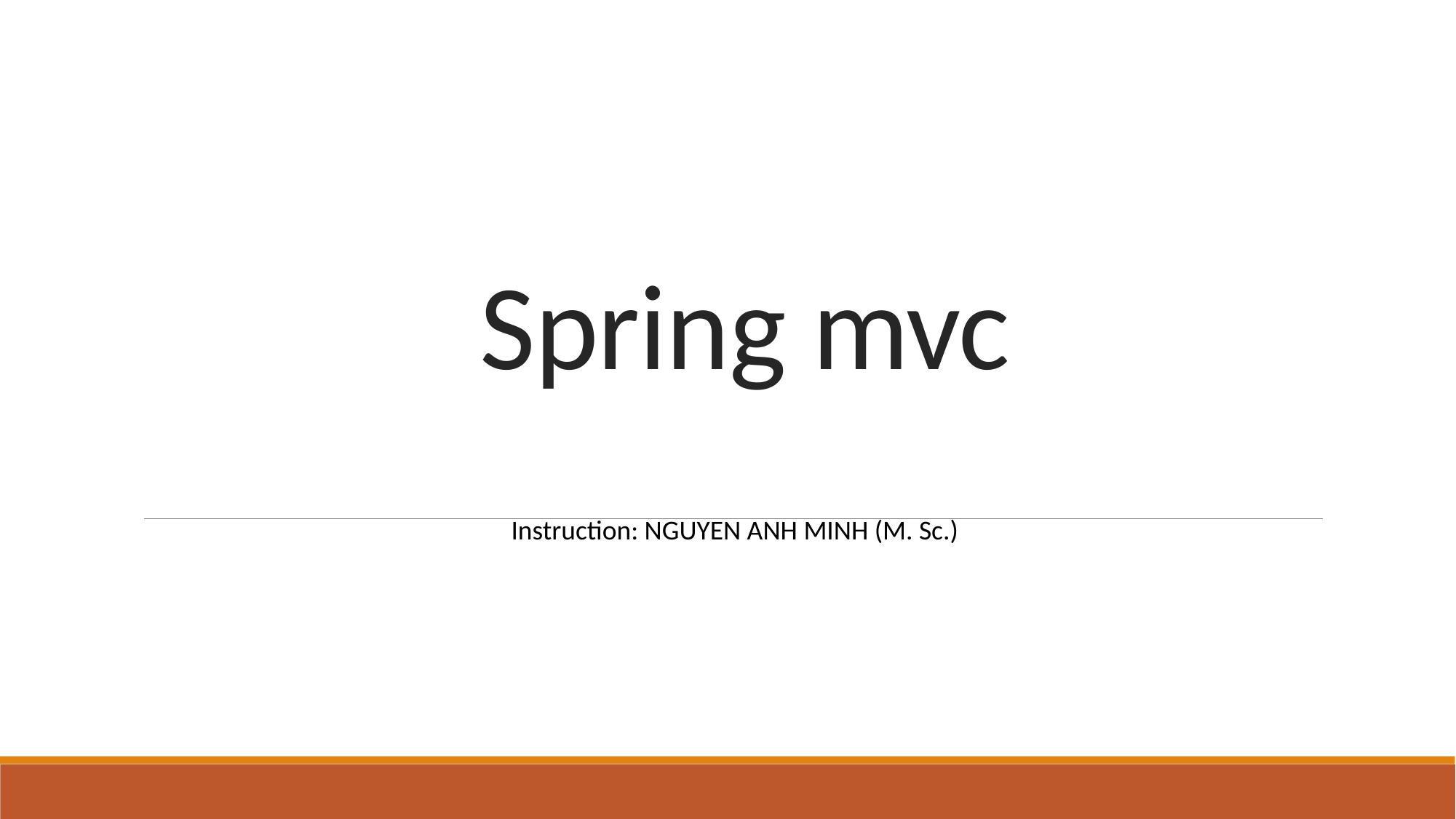

# Spring mvc
Instruction: NGUYEN ANH MINH (M. Sc.)